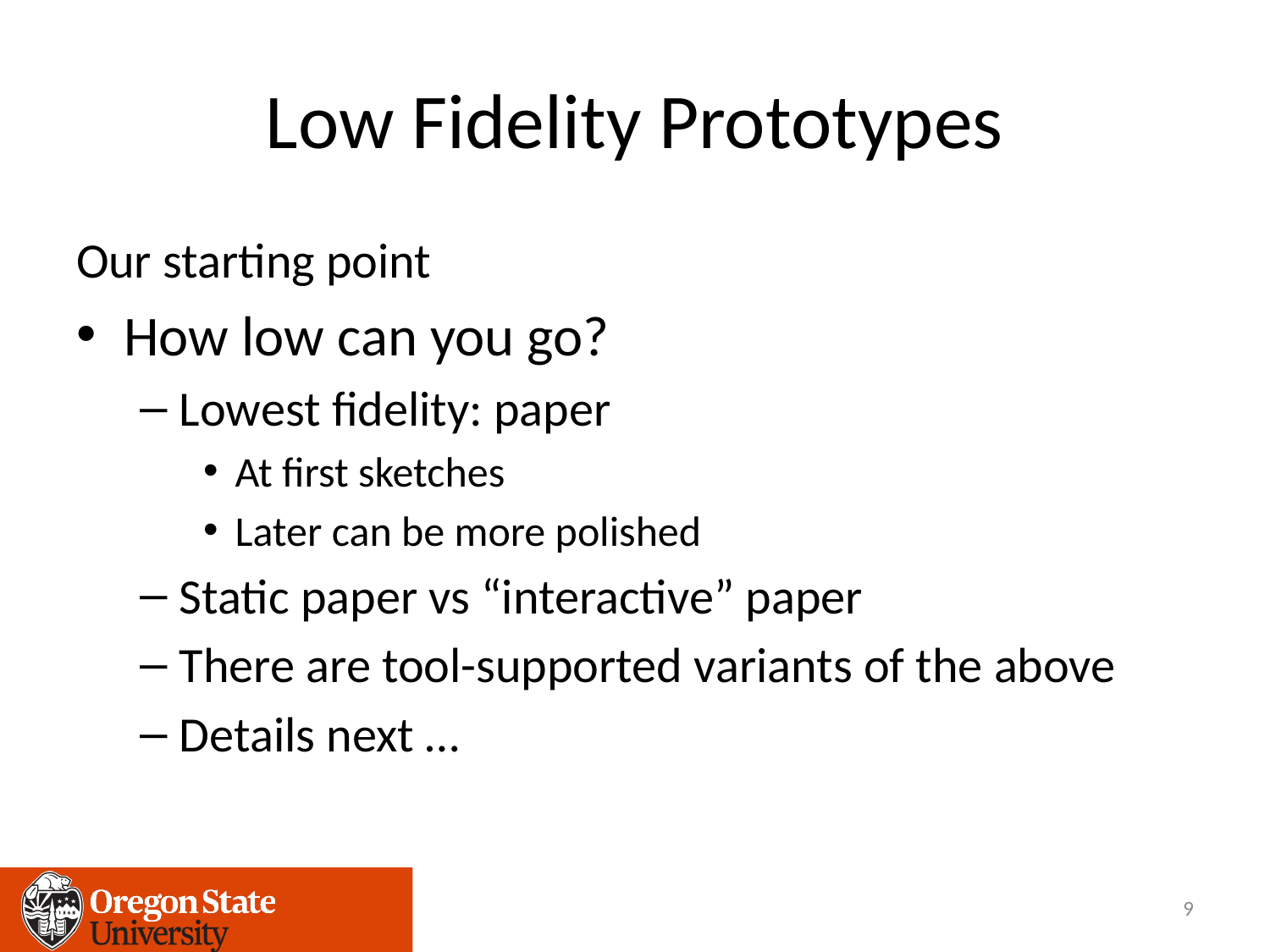

# Low Fidelity Prototypes
Our starting point
How low can you go?
Lowest fidelity: paper
At first sketches
Later can be more polished
Static paper vs “interactive” paper
There are tool-supported variants of the above
Details next …
9